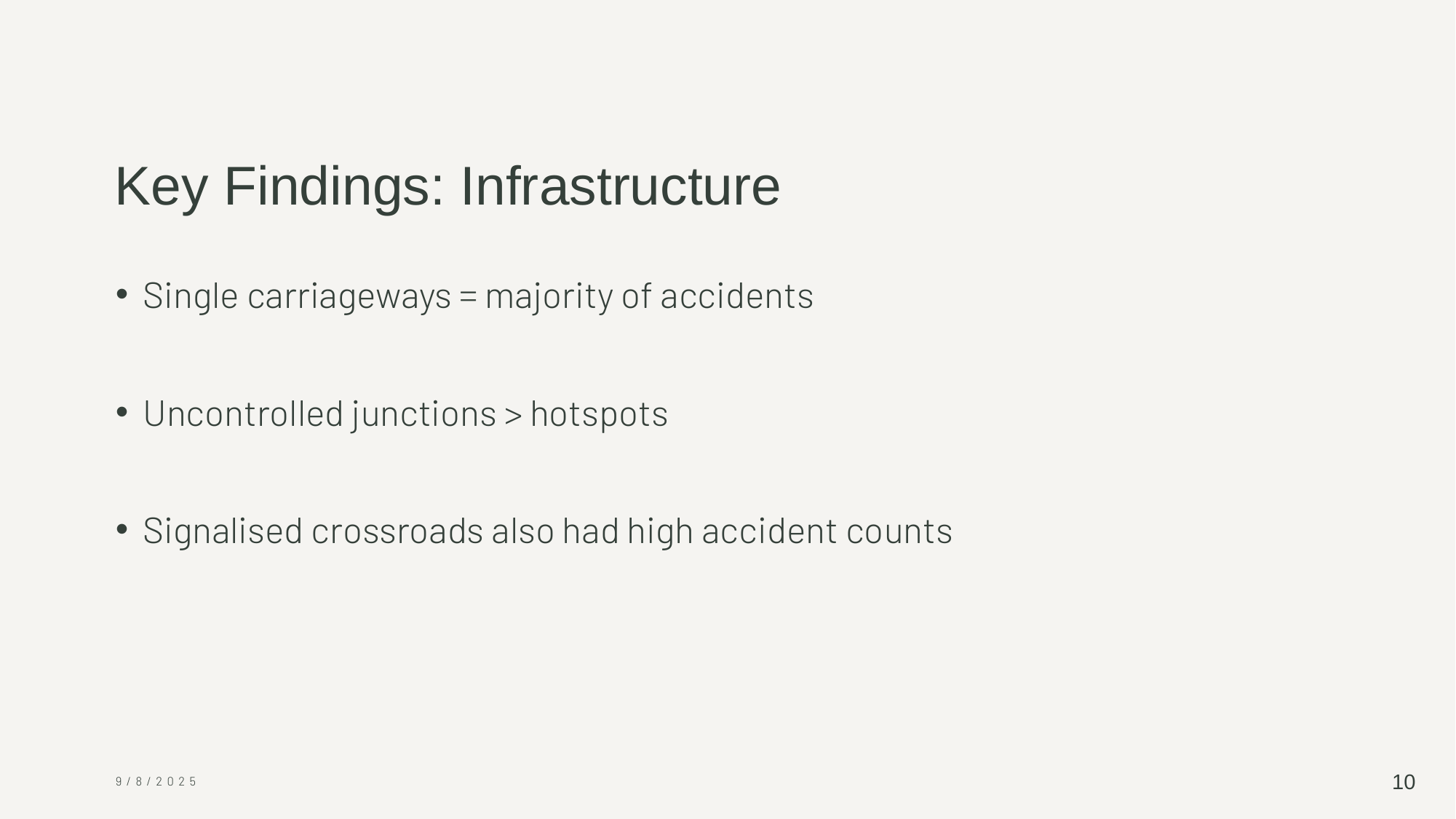

# Key Findings: Infrastructure
Single carriageways = majority of accidents

Uncontrolled junctions > hotspots

Signalised crossroads also had high accident counts
9/8/2025

10